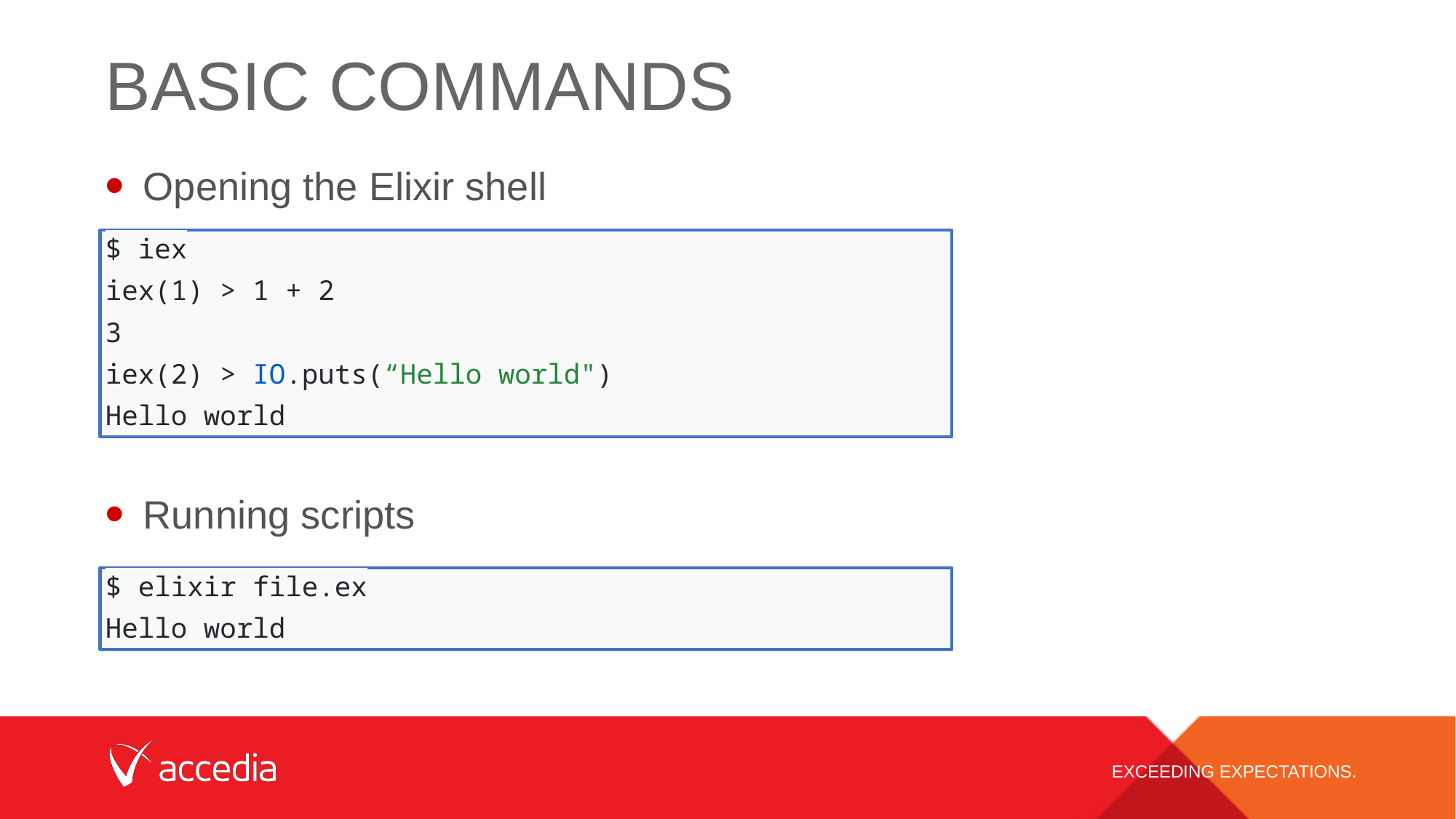

# Basic Commands
Opening the Elixir shell

Running scripts

$ iex
iex(1) > 1 + 2
3
iex(2) > IO.puts(“Hello world")
Hello world
$ elixir file.ex
Hello world